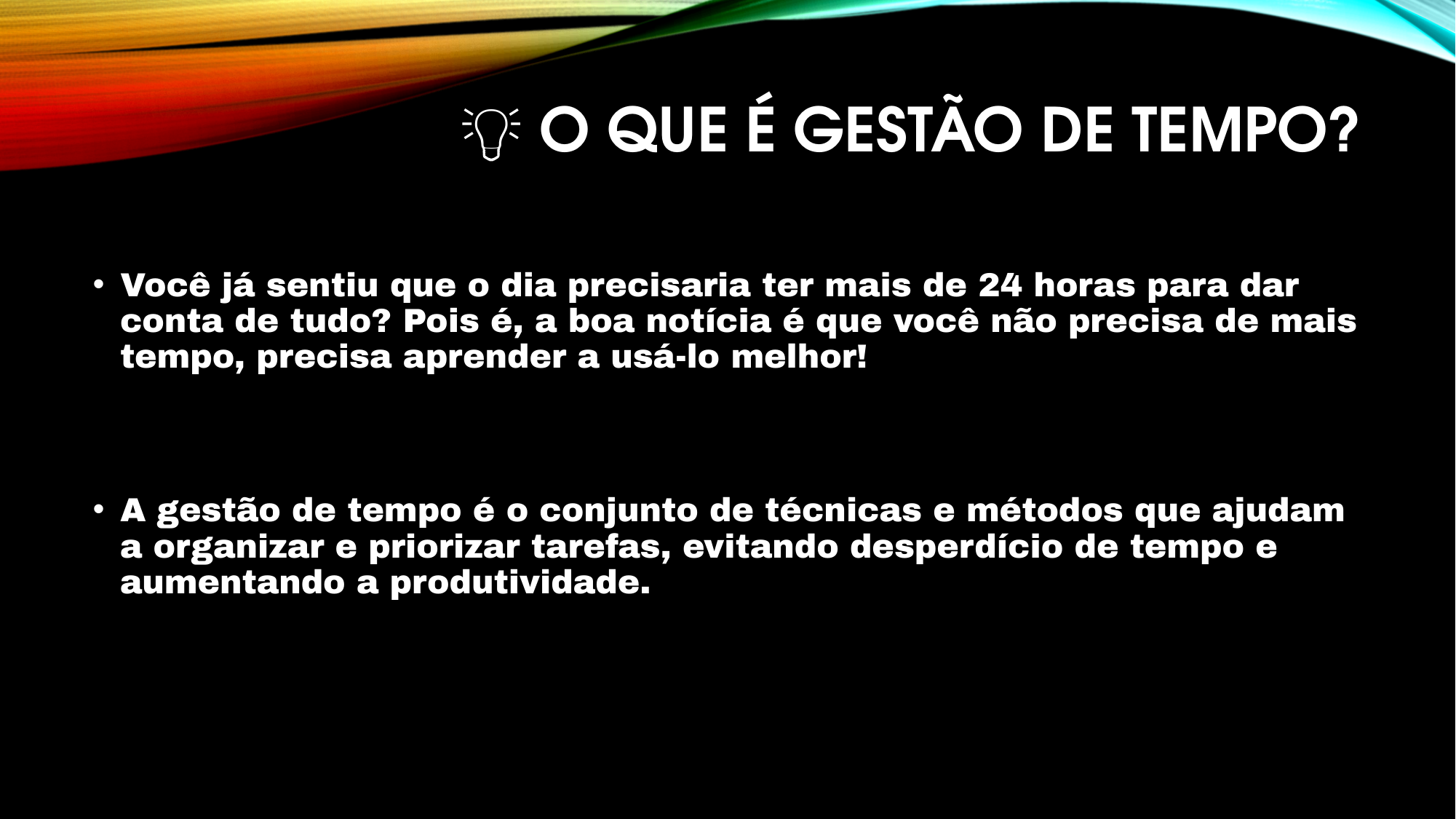

# 💡 O que é Gestão de Tempo?
Você já sentiu que o dia precisaria ter mais de 24 horas para dar conta de tudo? Pois é, a boa notícia é que você não precisa de mais tempo, precisa aprender a usá-lo melhor!

A gestão de tempo é o conjunto de técnicas e métodos que ajudam a organizar e priorizar tarefas, evitando desperdício de tempo e aumentando a produtividade.